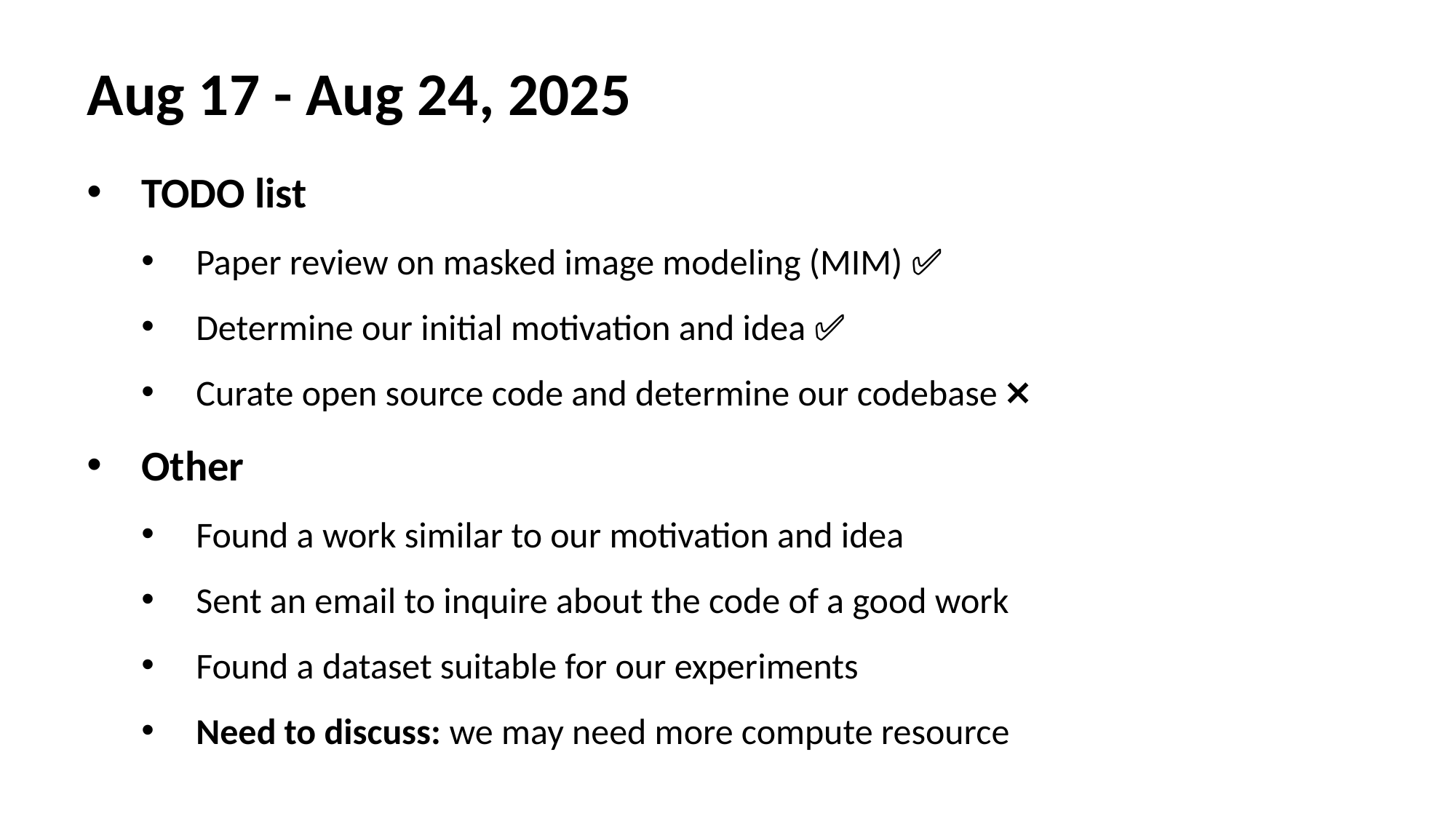

Aug 17 - Aug 24, 2025
TODO list
Paper review on masked image modeling (MIM) ✅
Determine our initial motivation and idea ✅
Curate open source code and determine our codebase ❌
Other
Found a work similar to our motivation and idea
Sent an email to inquire about the code of a good work
Found a dataset suitable for our experiments
Need to discuss: we may need more compute resource